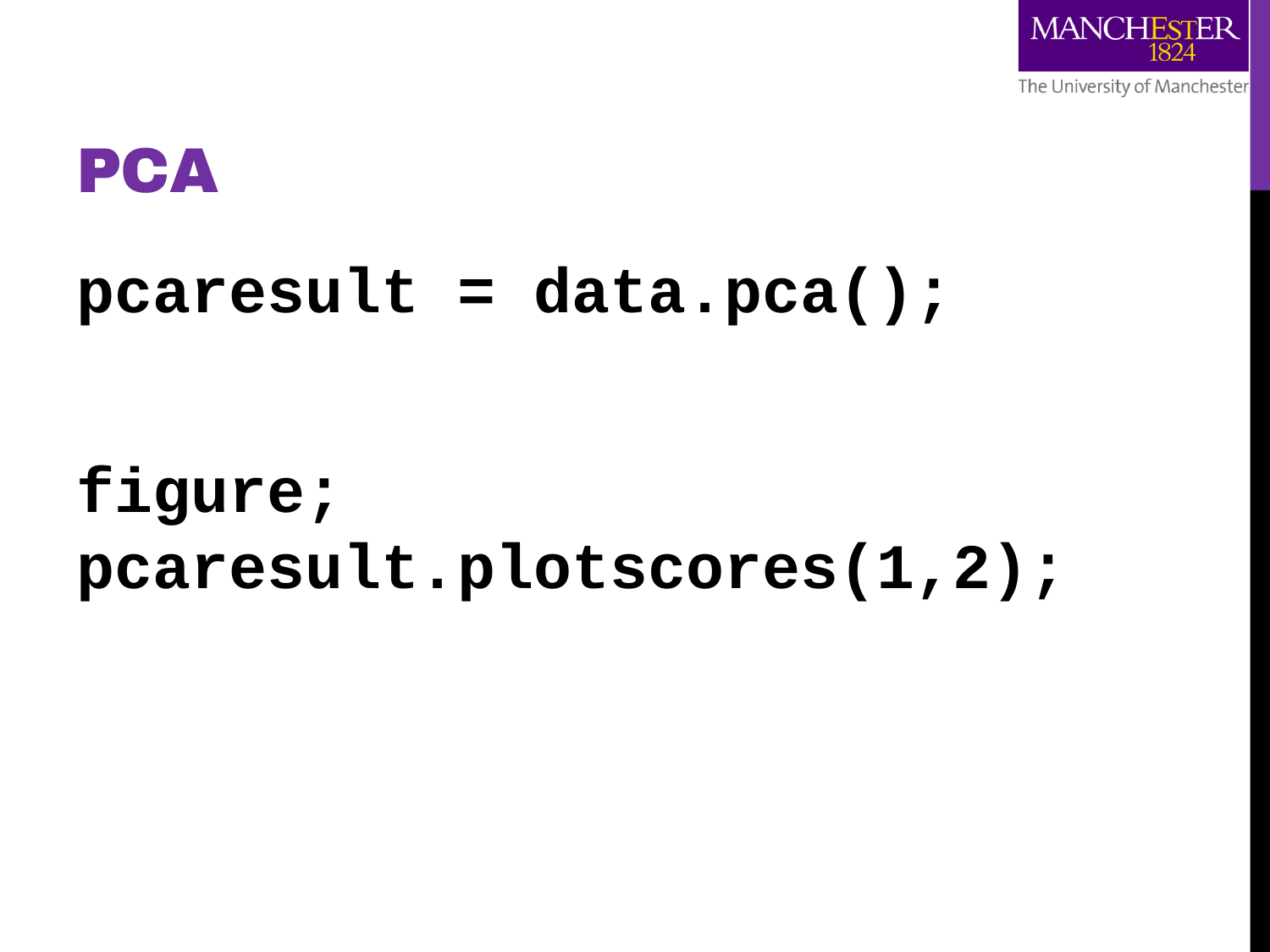

# PCA
pcaresult = data.pca();

figure; pcaresult.plotscores(1,2);